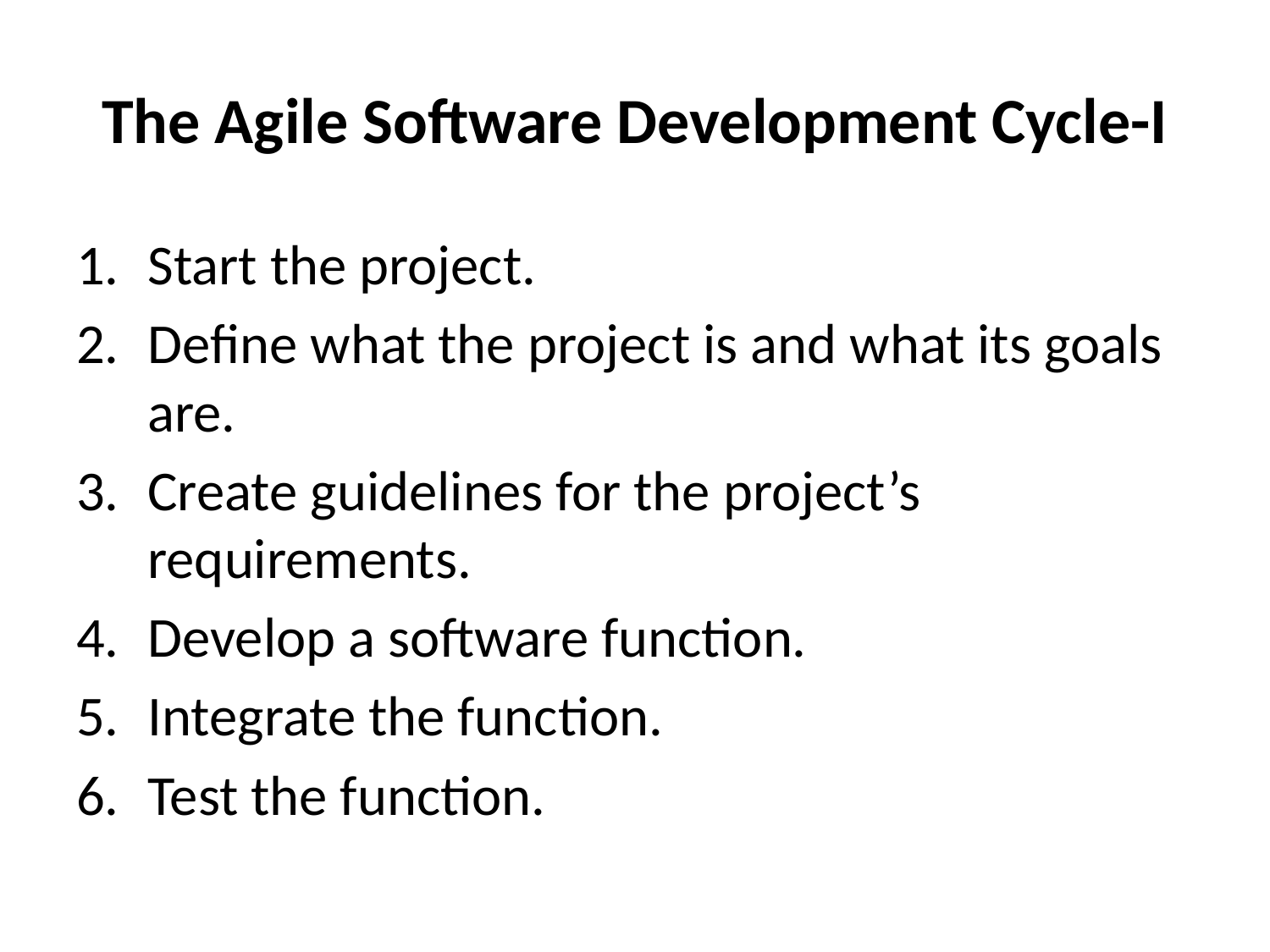

# The Agile Software Development Cycle-I
Start the project.
Define what the project is and what its goals are.
Create guidelines for the project’s requirements.
Develop a software function.
Integrate the function.
Test the function.